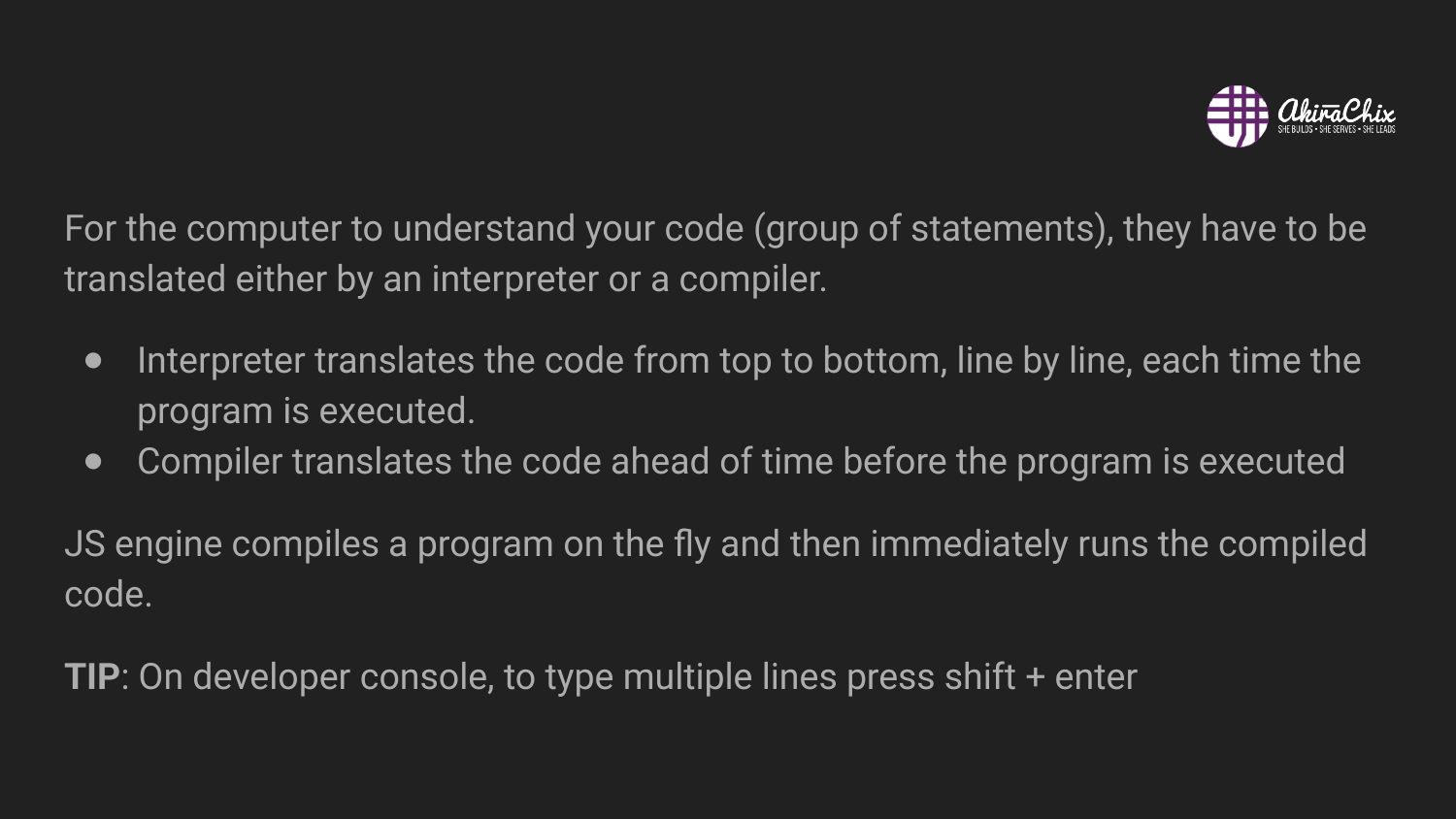

#
For the computer to understand your code (group of statements), they have to be translated either by an interpreter or a compiler.
Interpreter translates the code from top to bottom, line by line, each time the program is executed.
Compiler translates the code ahead of time before the program is executed
JS engine compiles a program on the fly and then immediately runs the compiled code.
TIP: On developer console, to type multiple lines press shift + enter